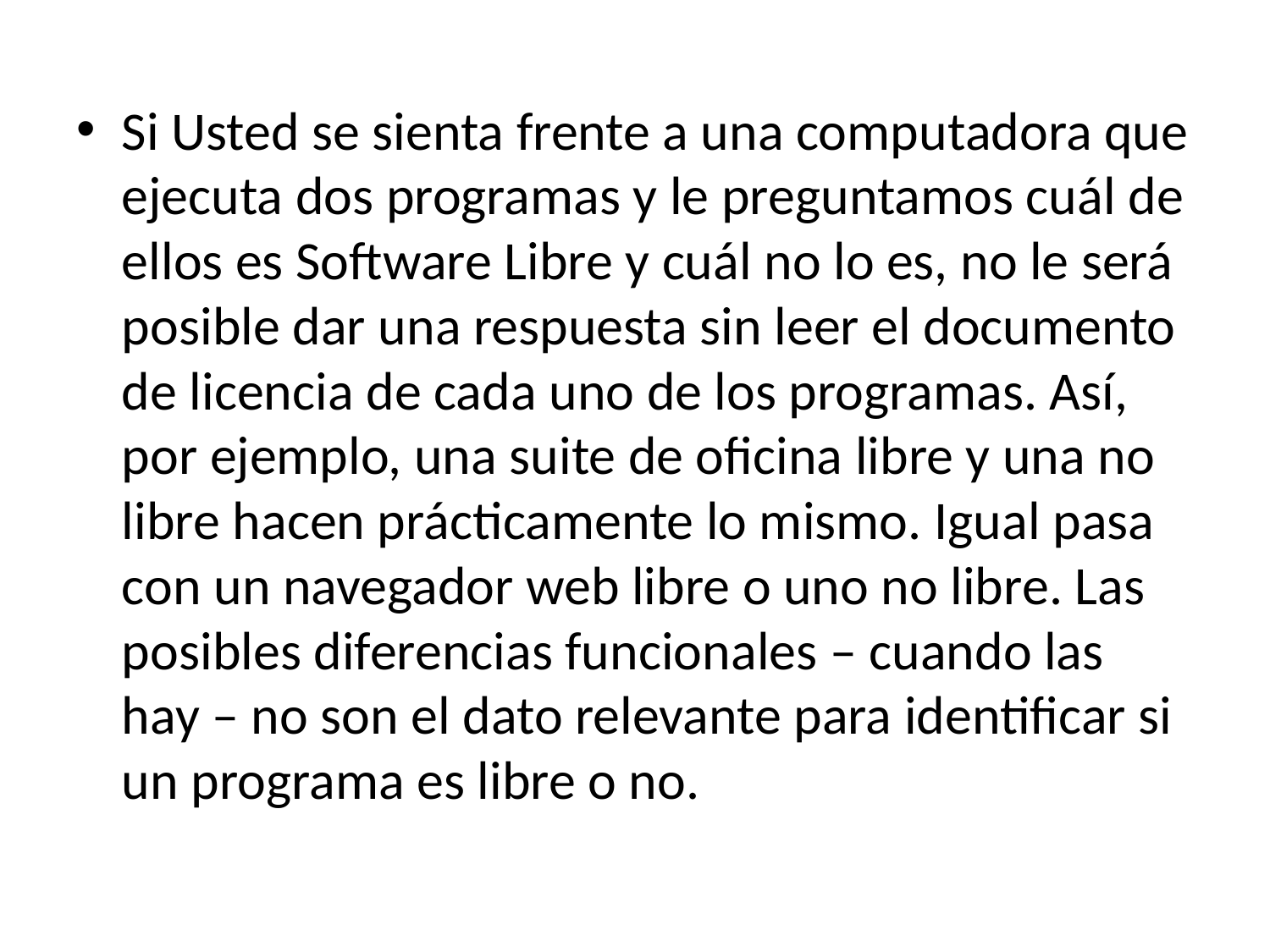

Si Usted se sienta frente a una computadora que ejecuta dos programas y le preguntamos cuál de ellos es Software Libre y cuál no lo es, no le será posible dar una respuesta sin leer el documento de licencia de cada uno de los programas. Así, por ejemplo, una suite de oficina libre y una no libre hacen prácticamente lo mismo. Igual pasa con un navegador web libre o uno no libre. Las posibles diferencias funcionales – cuando las hay – no son el dato relevante para identificar si un programa es libre o no.